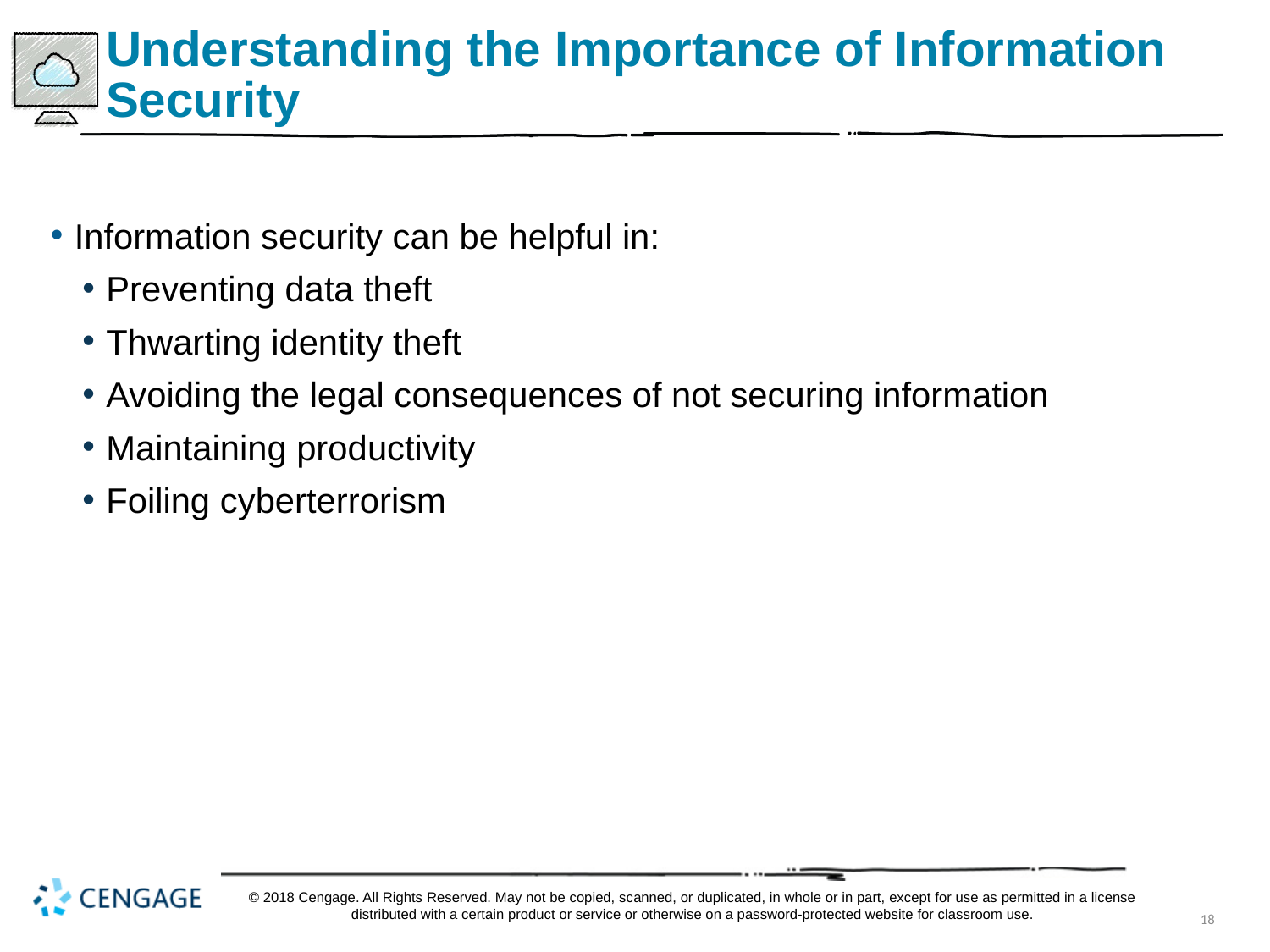

# Understanding the Importance of Information Security
Information security can be helpful in:
Preventing data theft
Thwarting identity theft
Avoiding the legal consequences of not securing information
Maintaining productivity
Foiling cyberterrorism
© 2018 Cengage. All Rights Reserved. May not be copied, scanned, or duplicated, in whole or in part, except for use as permitted in a license distributed with a certain product or service or otherwise on a password-protected website for classroom use.